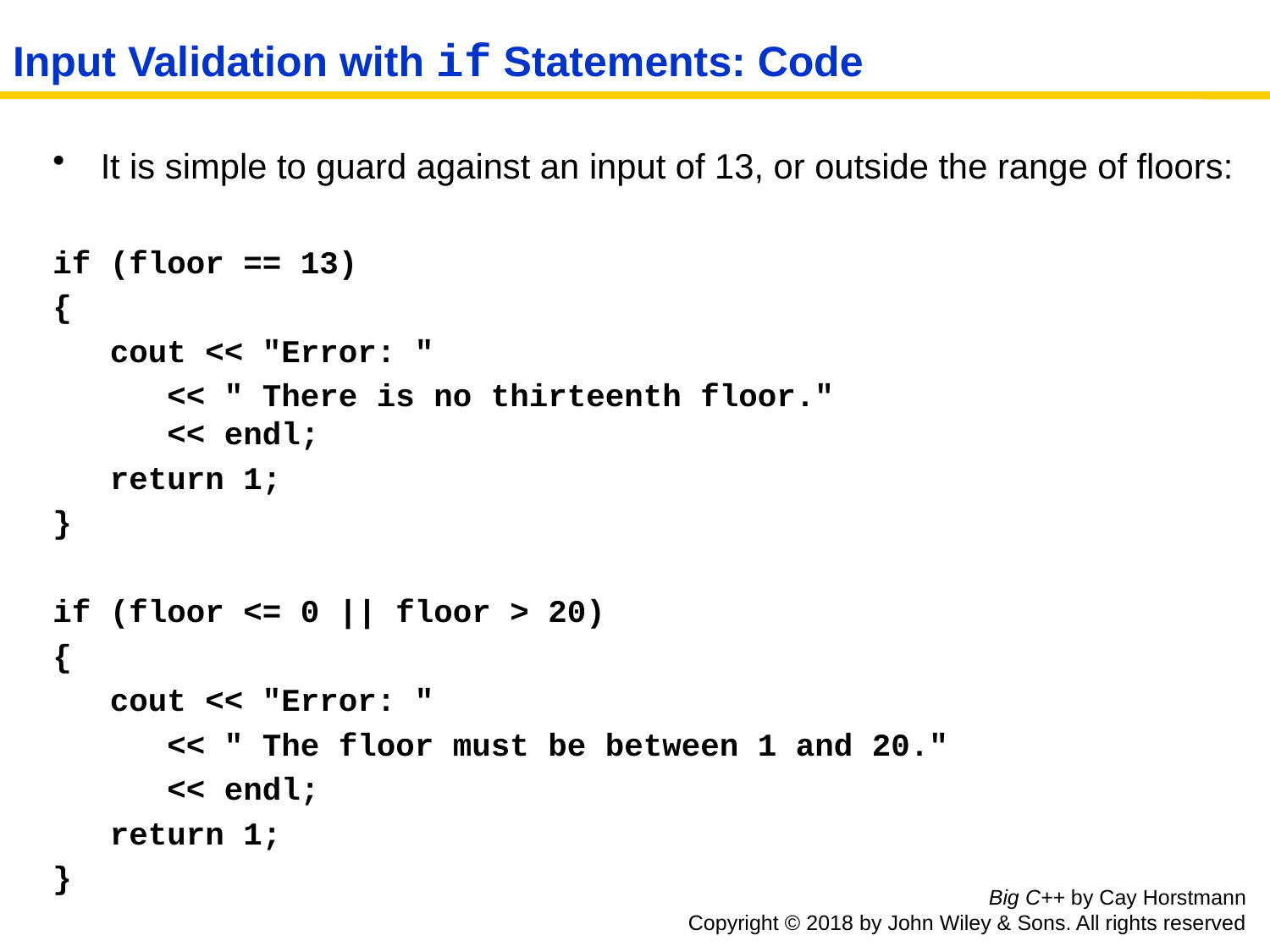

# Input Validation with if Statements: Code
It is simple to guard against an input of 13, or outside the range of floors:

if (floor == 13)
{
   cout << "Error: "
      << " There is no thirteenth floor."
      << endl;
   return 1;
}

if (floor <= 0 || floor > 20)
{
   cout << "Error: "
      << " The floor must be between 1 and 20."
      << endl;
   return 1;
}

Big C++ by Cay Horstmann
Copyright © 2018 by John Wiley & Sons. All rights reserved